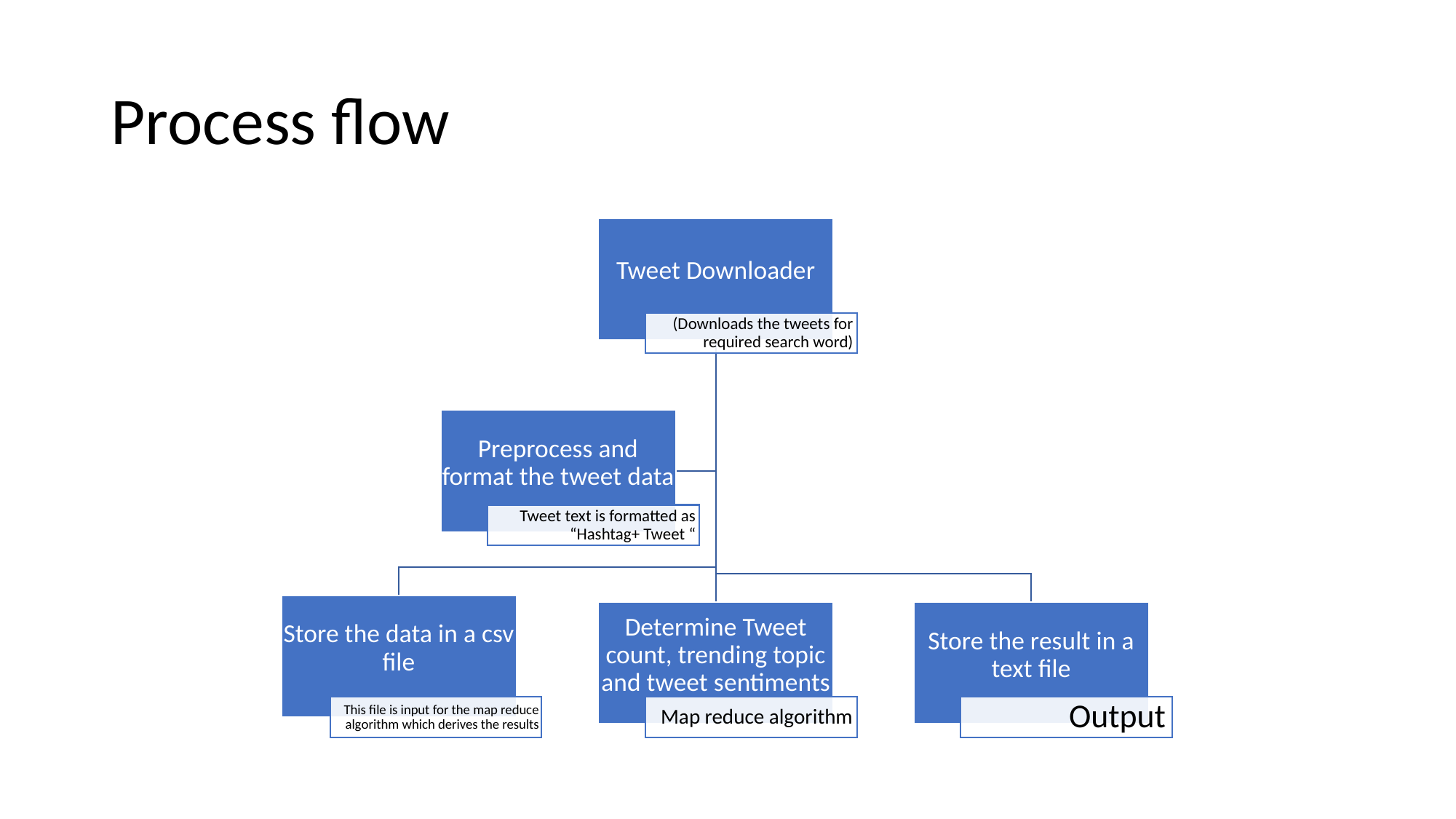

# Process flow
Tweet Downloader
(Downloads the tweets for required search word)
Store the data in a csv file
This file is input for the map reduce algorithm which derives the results
Determine Tweet count, trending topic and tweet sentiments
Map reduce algorithm
Store the result in a text file
Output
Preprocess and format the tweet data
Tweet text is formatted as “Hashtag+ Tweet “